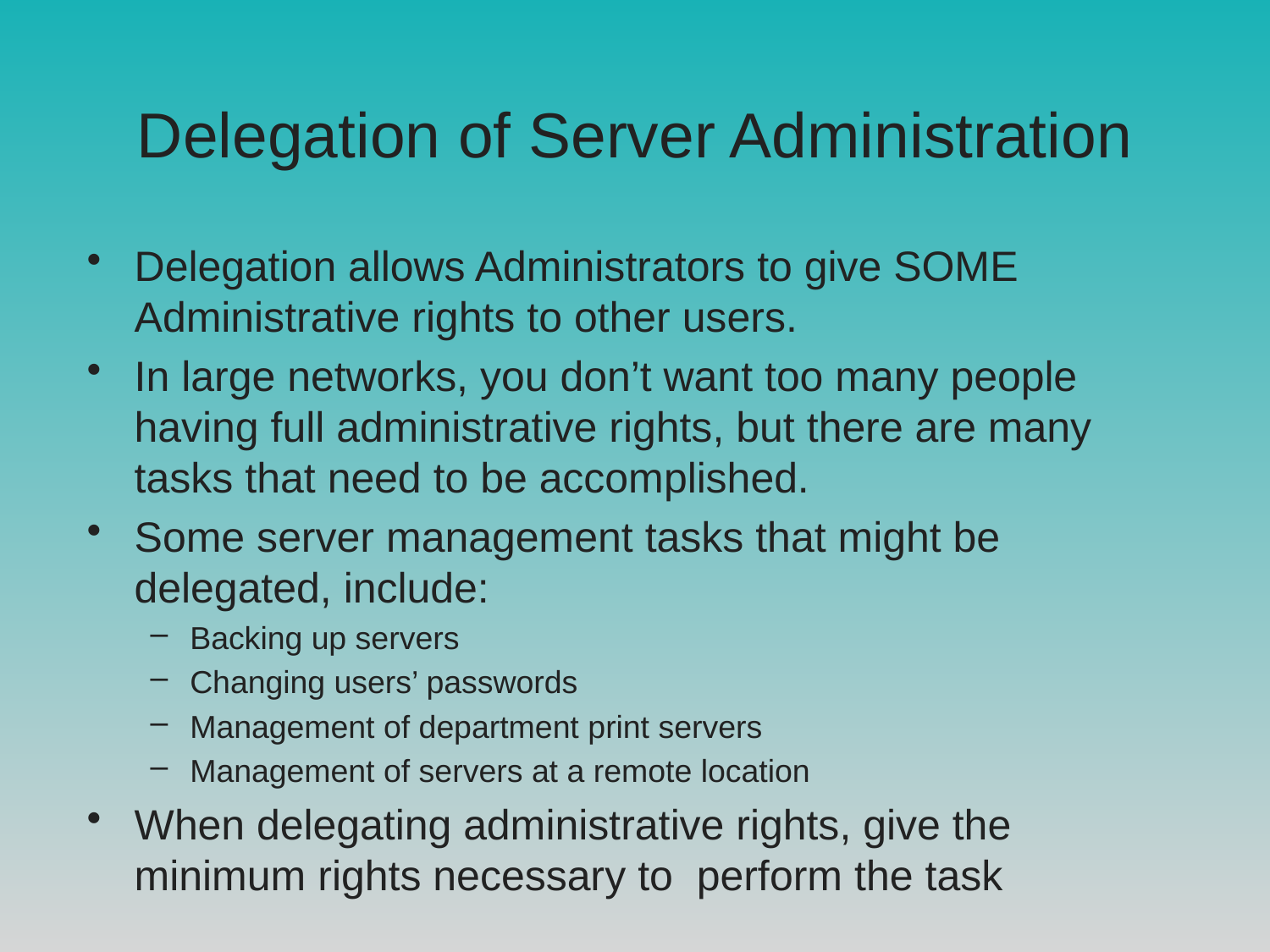

# Delegation of Server Administration
Delegation allows Administrators to give SOME Administrative rights to other users.
In large networks, you don’t want too many people having full administrative rights, but there are many tasks that need to be accomplished.
Some server management tasks that might be delegated, include:
Backing up servers
Changing users’ passwords
Management of department print servers
Management of servers at a remote location
When delegating administrative rights, give the minimum rights necessary to  perform the task